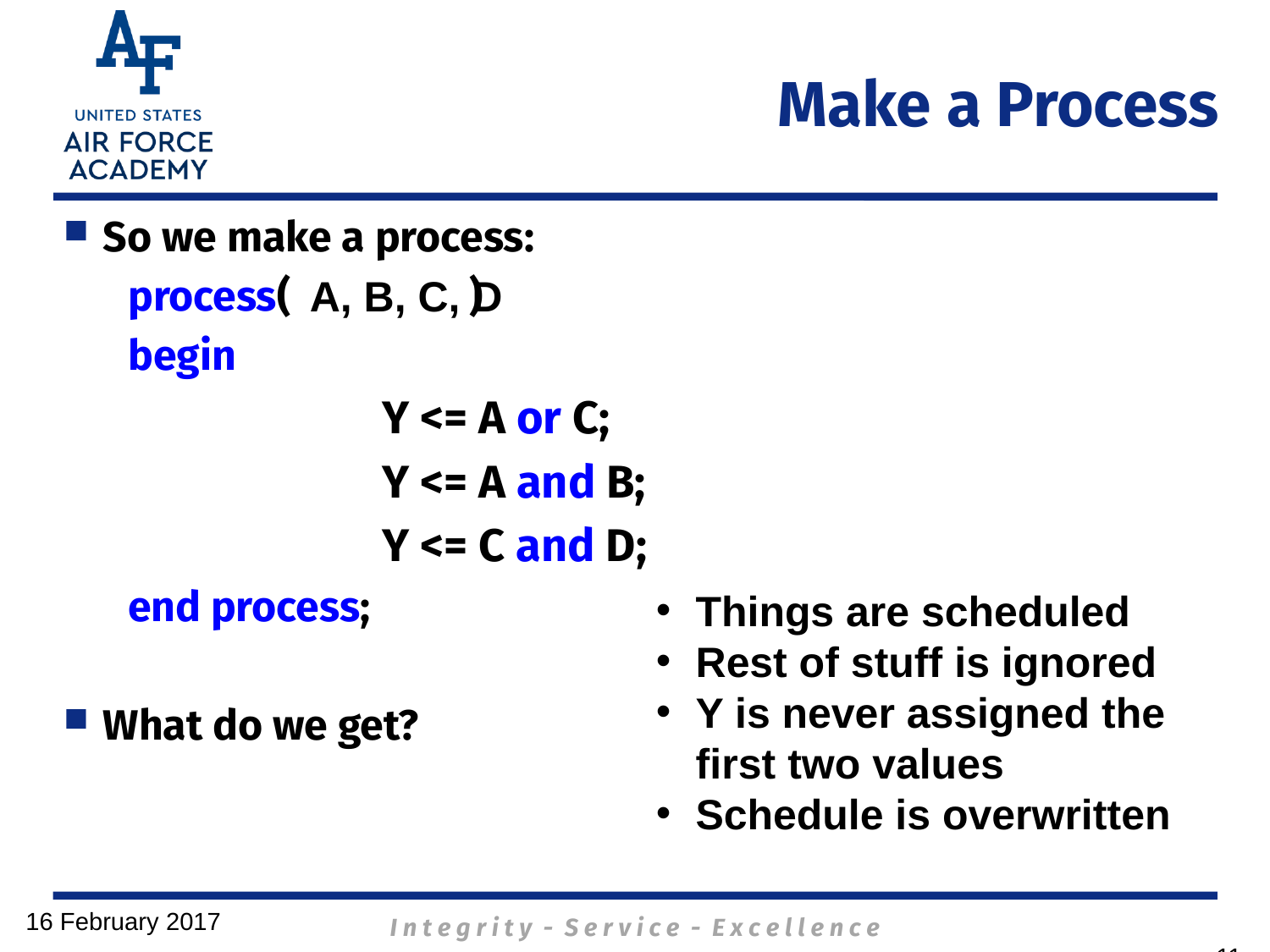

# Make a Process
So we make a process:
process(                  )
begin
		Y <= A or C;
		Y <= A and B;
		Y <= C and D;
end process;

What do we get?

A, B, C, D
Things are scheduled
Rest of stuff is ignored
Y is never assigned the first two values
Schedule is overwritten

16 February 2017

11